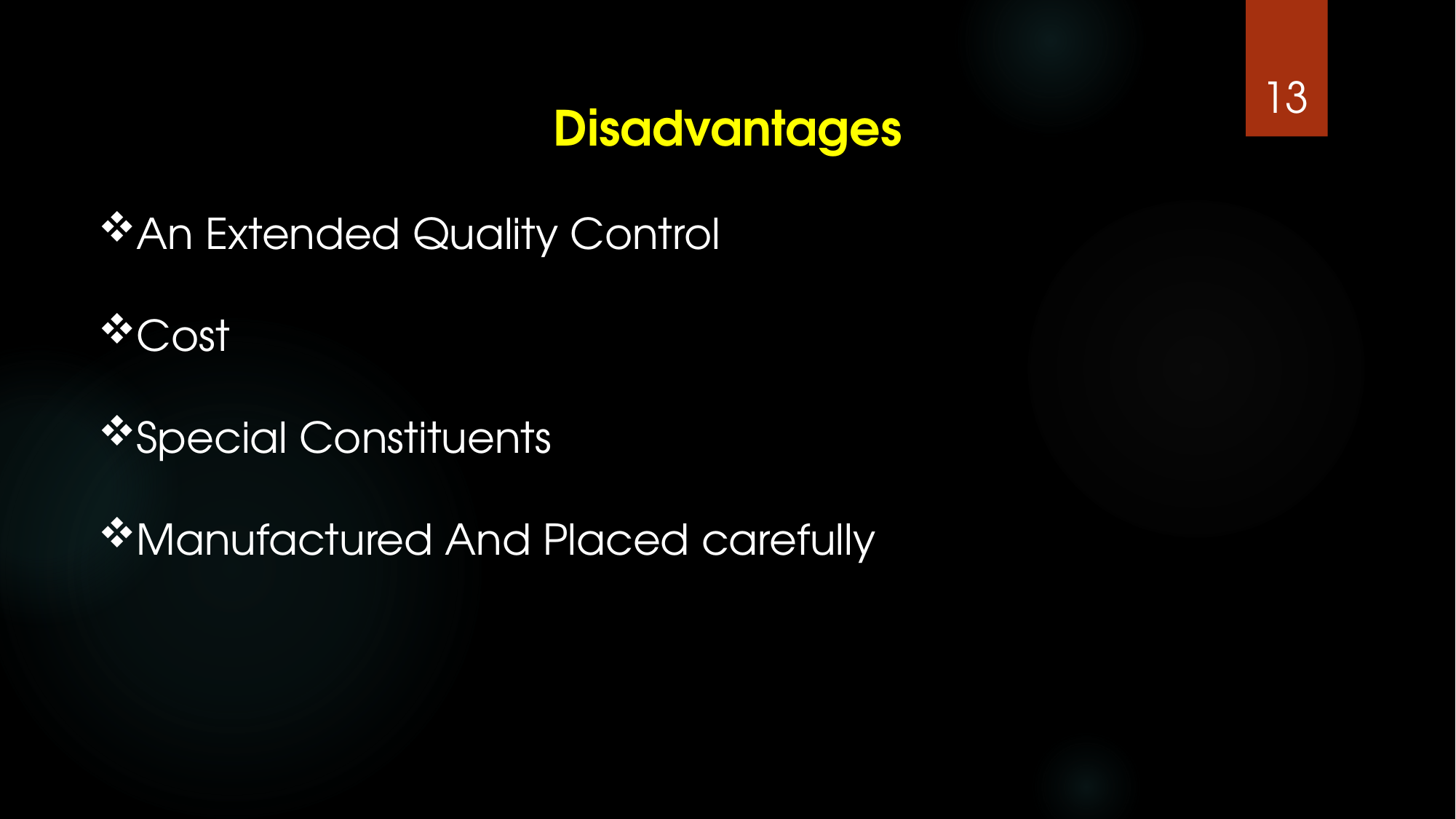

13
Disadvantages
An Extended Quality Control
Cost
Special Constituents
Manufactured And Placed carefully